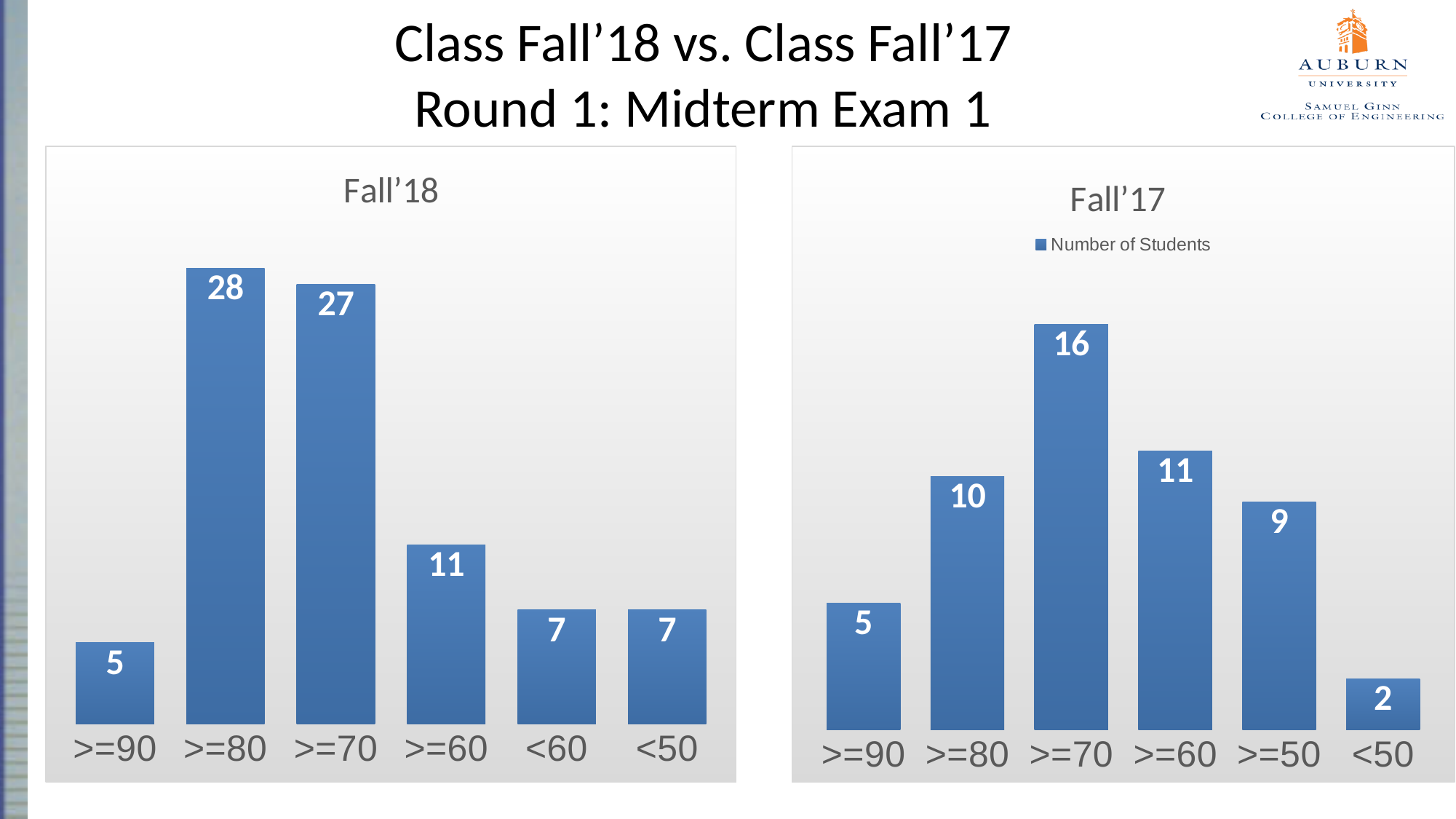

# Class Fall’18 vs. Class Fall’17 Round 1: Midterm Exam 1

### Chart: Fall’17

| Category | Number of Students |
|---|---|
| >=90 | 5.0 |
| >=80 | 10.0 |
| >=70 | 16.0 |
| >=60 | 11.0 |
| >=50 | 9.0 |
| <50 | 2.0 |

### Chart: Fall’18

| Category | Number of Students |
|---|---|
| >=90 | 5.0 |
| >=80 | 28.0 |
| >=70 | 27.0 |
| >=60 | 11.0 |
| <60 | 7.0 |
| <50 | 7.0 |